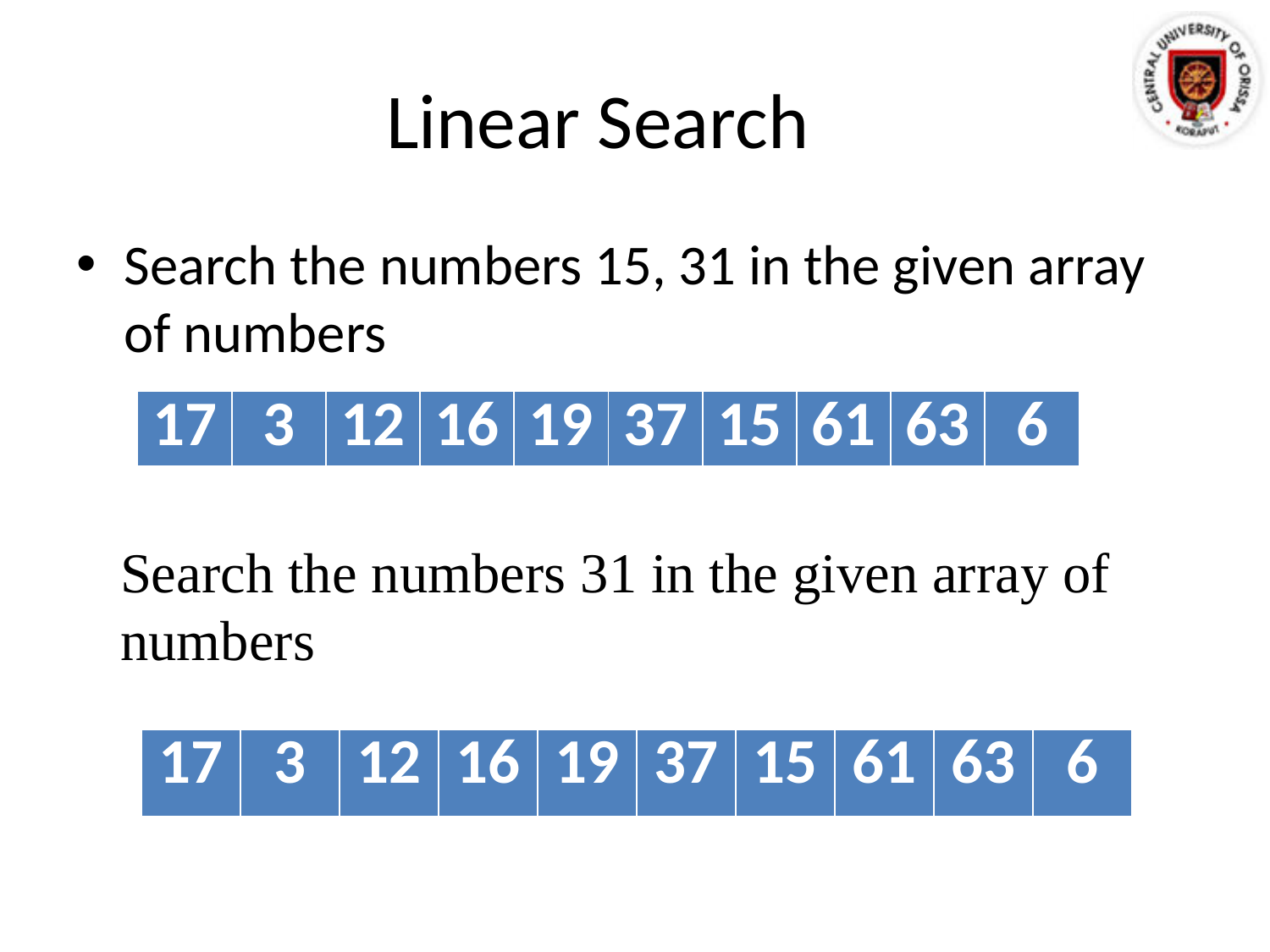

# Linear Search
Search the numbers 15, 31 in the given array of numbers
| 17 | 3 | 12 | 16 | 19 | 37 | 15 | 61 | 63 | 6 |
| --- | --- | --- | --- | --- | --- | --- | --- | --- | --- |
Search the numbers 31 in the given array of numbers
| 17 | 3 | 12 | 16 | 19 | 37 | 15 | 61 | 63 | 6 |
| --- | --- | --- | --- | --- | --- | --- | --- | --- | --- |